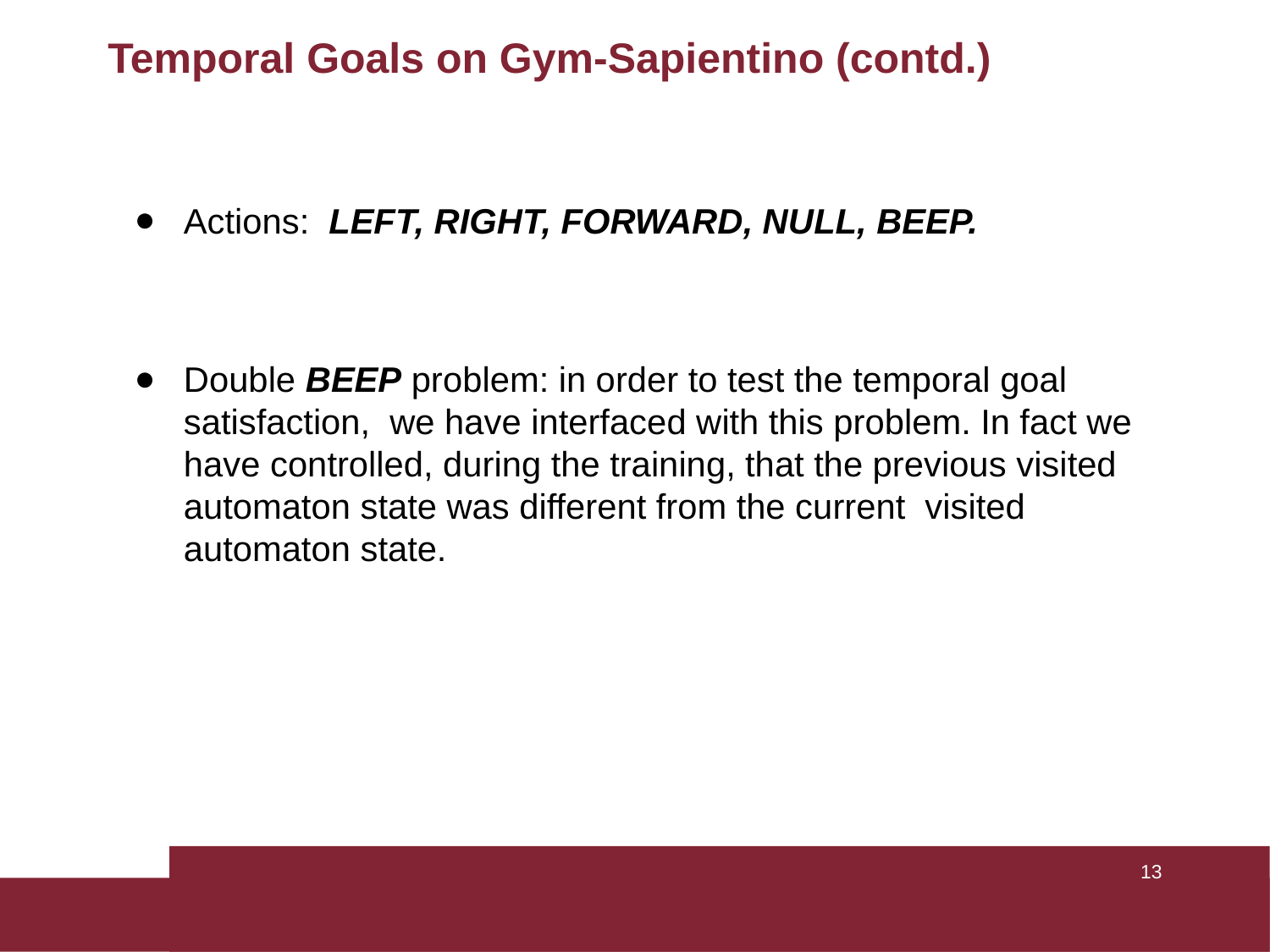

# Temporal Goals on Gym-Sapientino (contd.)

Actions:  LEFT, RIGHT, FORWARD, NULL, BEEP.

Double BEEP problem: in order to test the temporal goal satisfaction,  we have interfaced with this problem. In fact we have controlled, during the training, that the previous visited  automaton state was different from the current  visited automaton state.

13